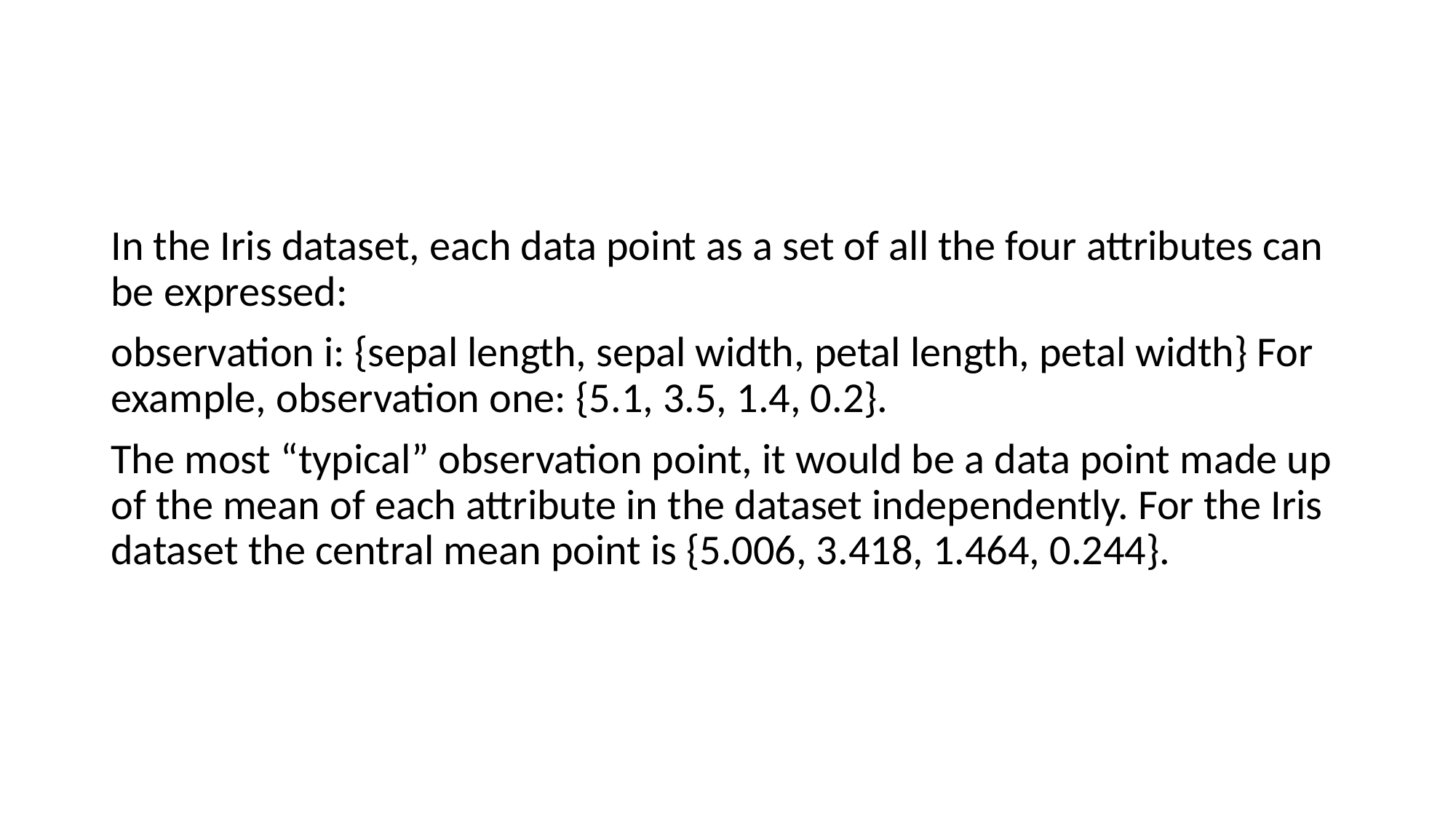

In the Iris dataset, each data point as a set of all the four attributes can be expressed:
observation i: {sepal length, sepal width, petal length, petal width} For example, observation one: {5.1, 3.5, 1.4, 0.2}.
The most “typical” observation point, it would be a data point made up of the mean of each attribute in the dataset independently. For the Iris dataset the central mean point is {5.006, 3.418, 1.464, 0.244}.